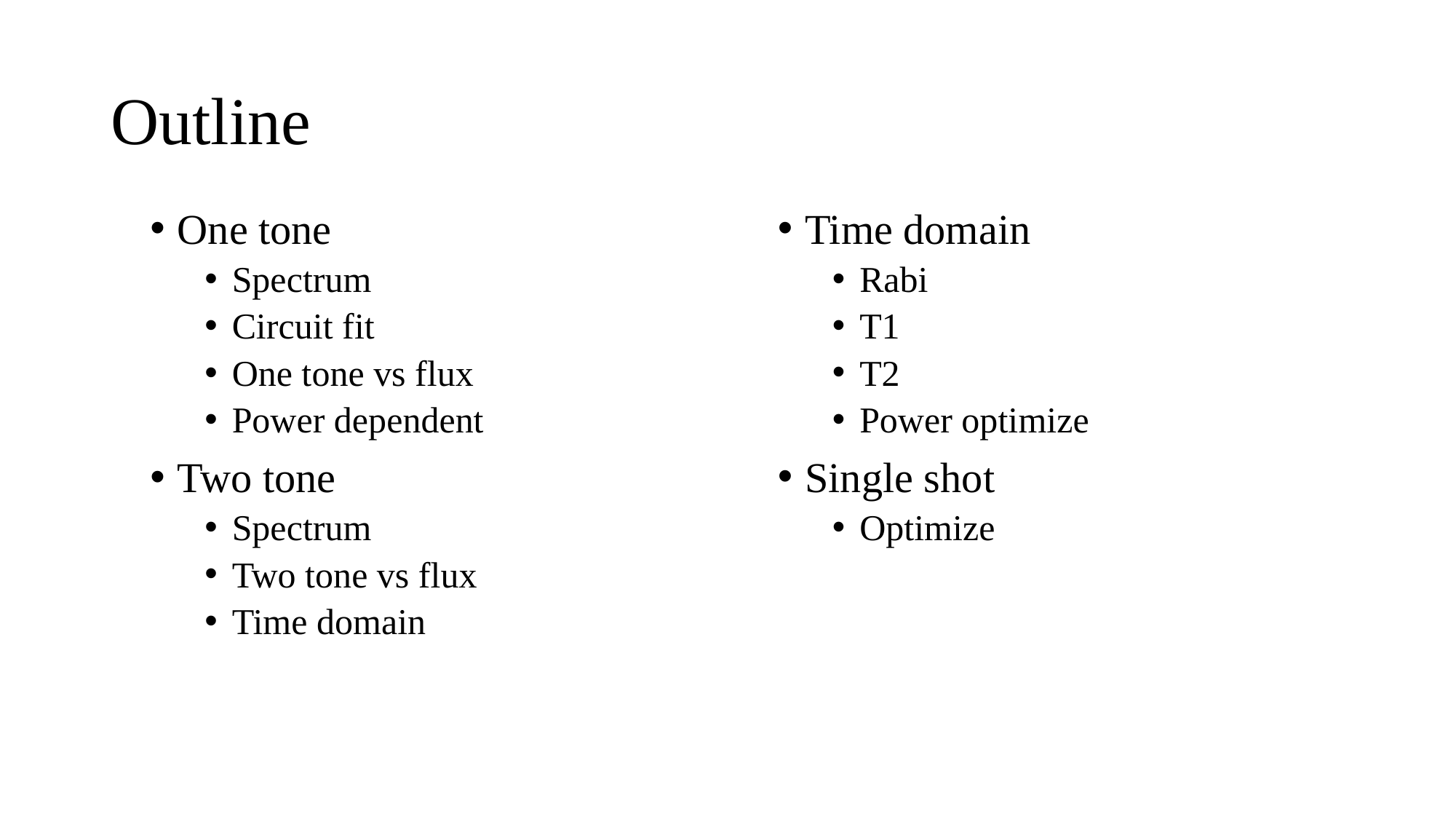

# Outline
One tone
Spectrum
Circuit fit
One tone vs flux
Power dependent
Two tone
Spectrum
Two tone vs flux
Time domain

Time domain
Rabi
T1
T2
Power optimize
Single shot
Optimize